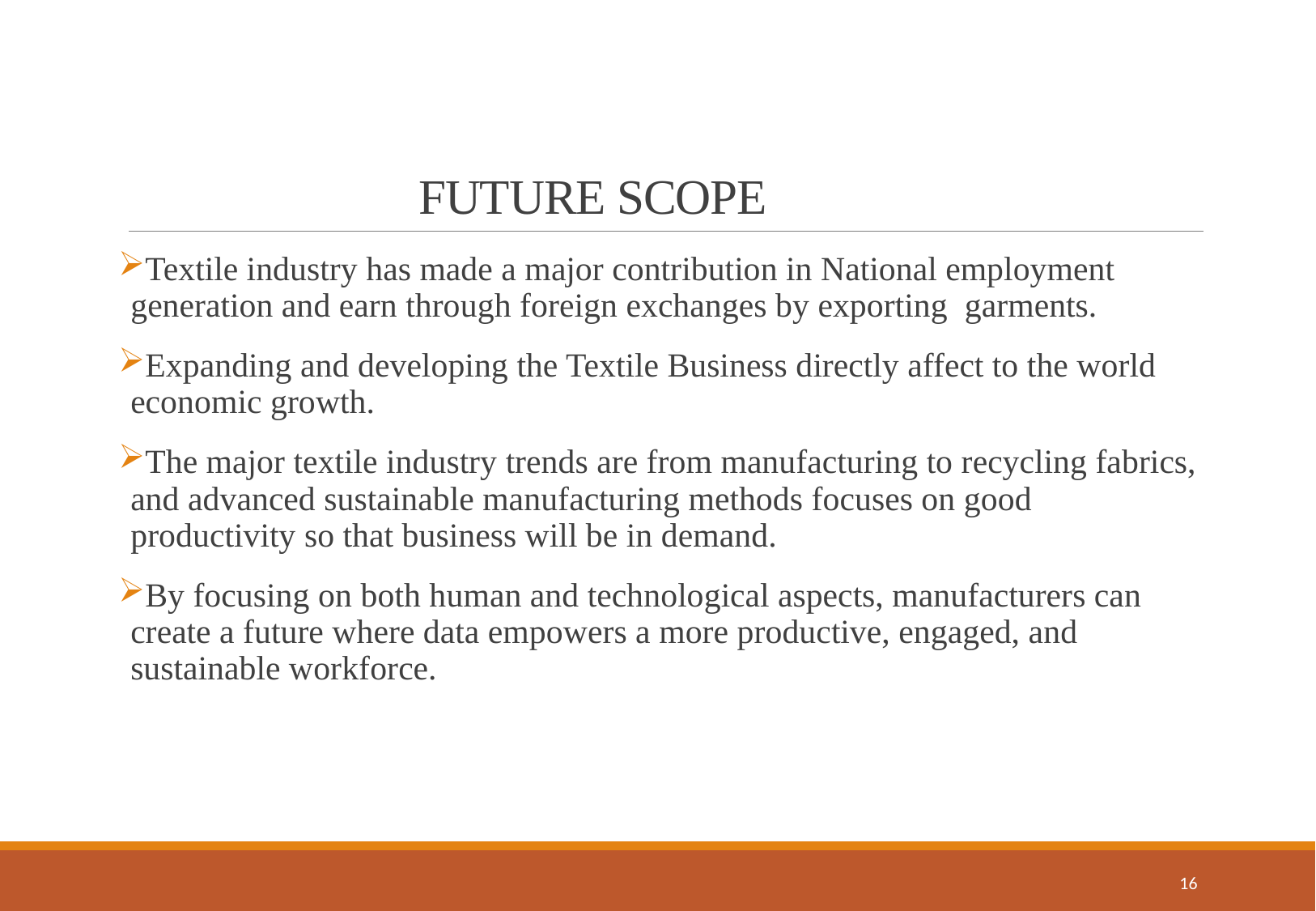

# FUTURE SCOPE
Textile industry has made a major contribution in National employment generation and earn through foreign exchanges by exporting  garments.
Expanding and developing the Textile Business directly affect to the world economic growth.
The major textile industry trends are from manufacturing to recycling fabrics, and advanced sustainable manufacturing methods focuses on good productivity so that business will be in demand.
By focusing on both human and technological aspects, manufacturers can create a future where data empowers a more productive, engaged, and sustainable workforce.
16